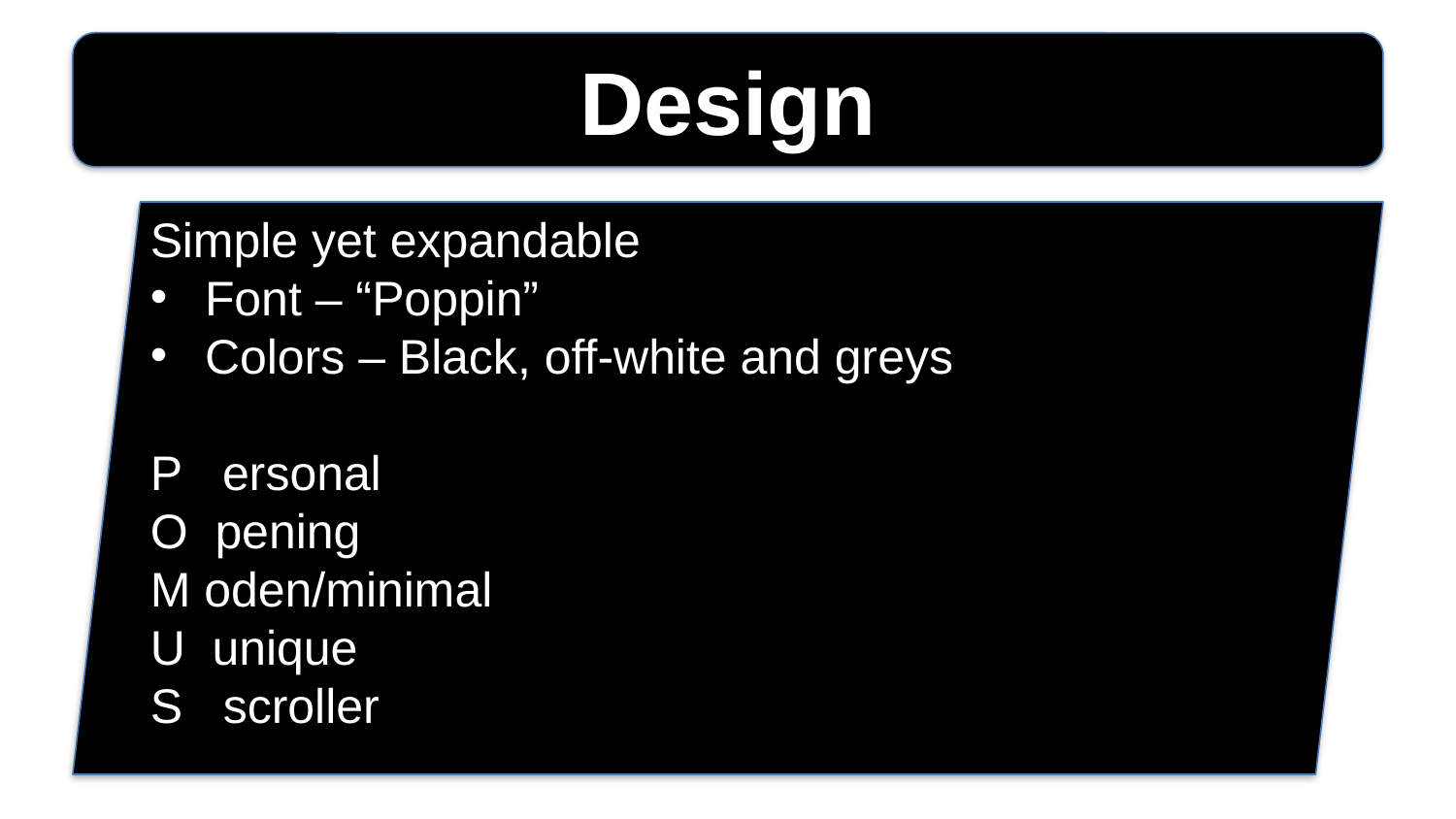

Design

Simple yet expandable
Font – “Poppin”
Colors – Black, off-white and greys

P   ersonal
O  pening
M oden/minimal
U  unique
S   scroller